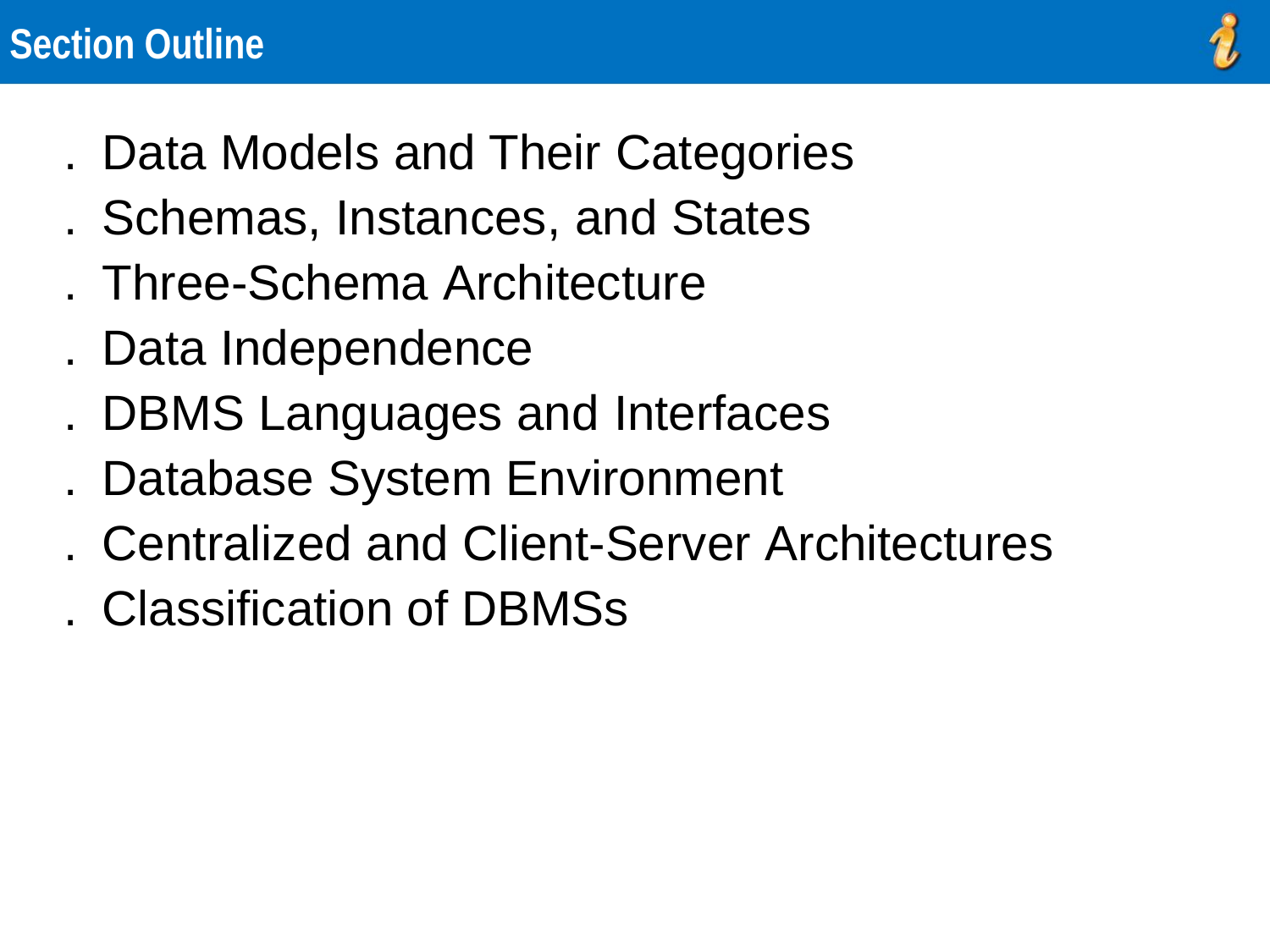

Section Outline
. Data Models and Their Categories
. Schemas, Instances, and States
. Three-Schema Architecture
. Data Independence
. DBMS Languages and Interfaces
. Database System Environment
. Centralized and Client-Server Architectures
. Classification of DBMSs